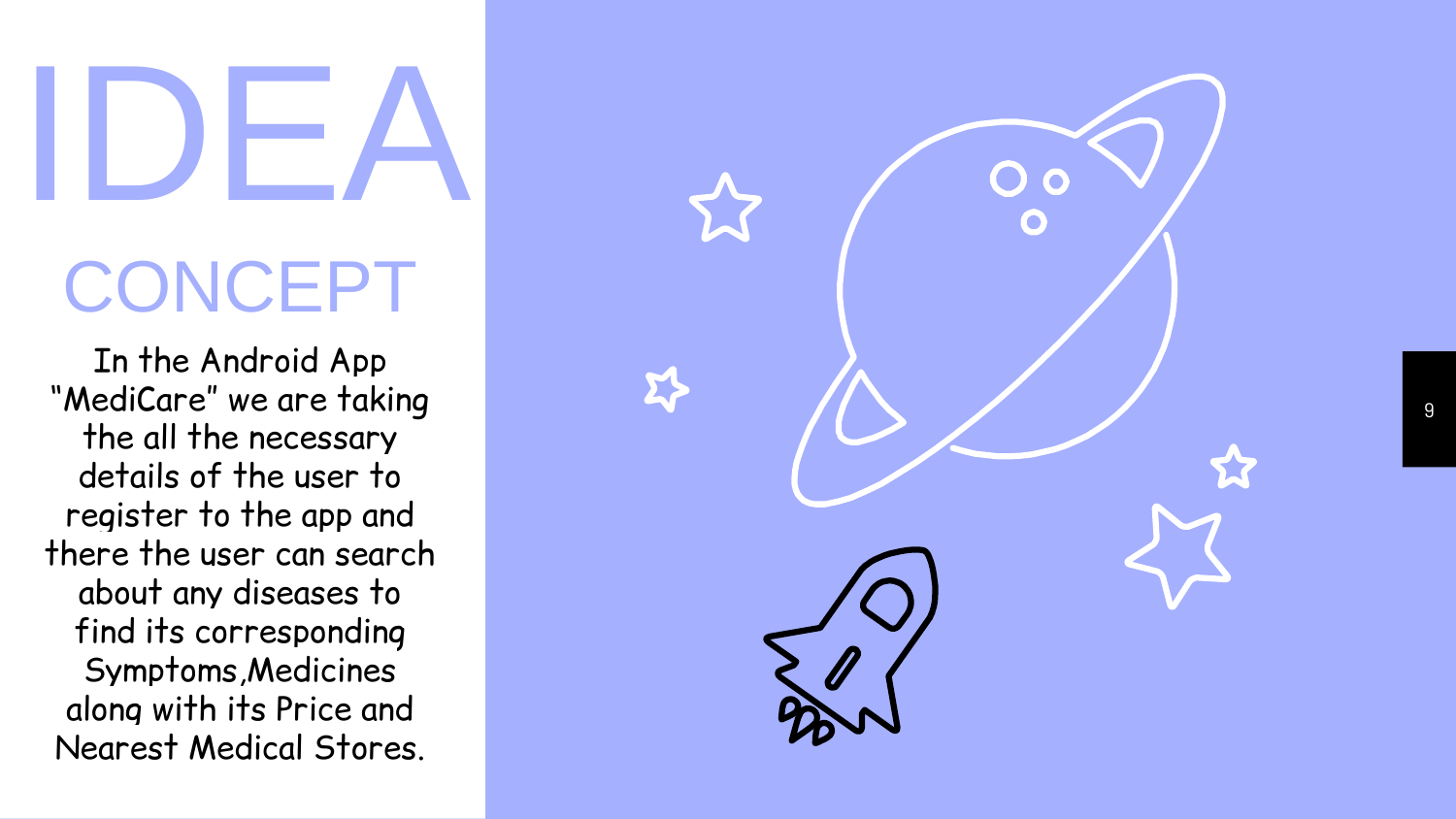

IDEA CONCEPT

In the Android App “MediCare” we are taking the all the necessary details of the user to register to the app and there the user can search about any diseases to find its corresponding Symptoms,Medicines along with its Price and Nearest Medical Stores.
9